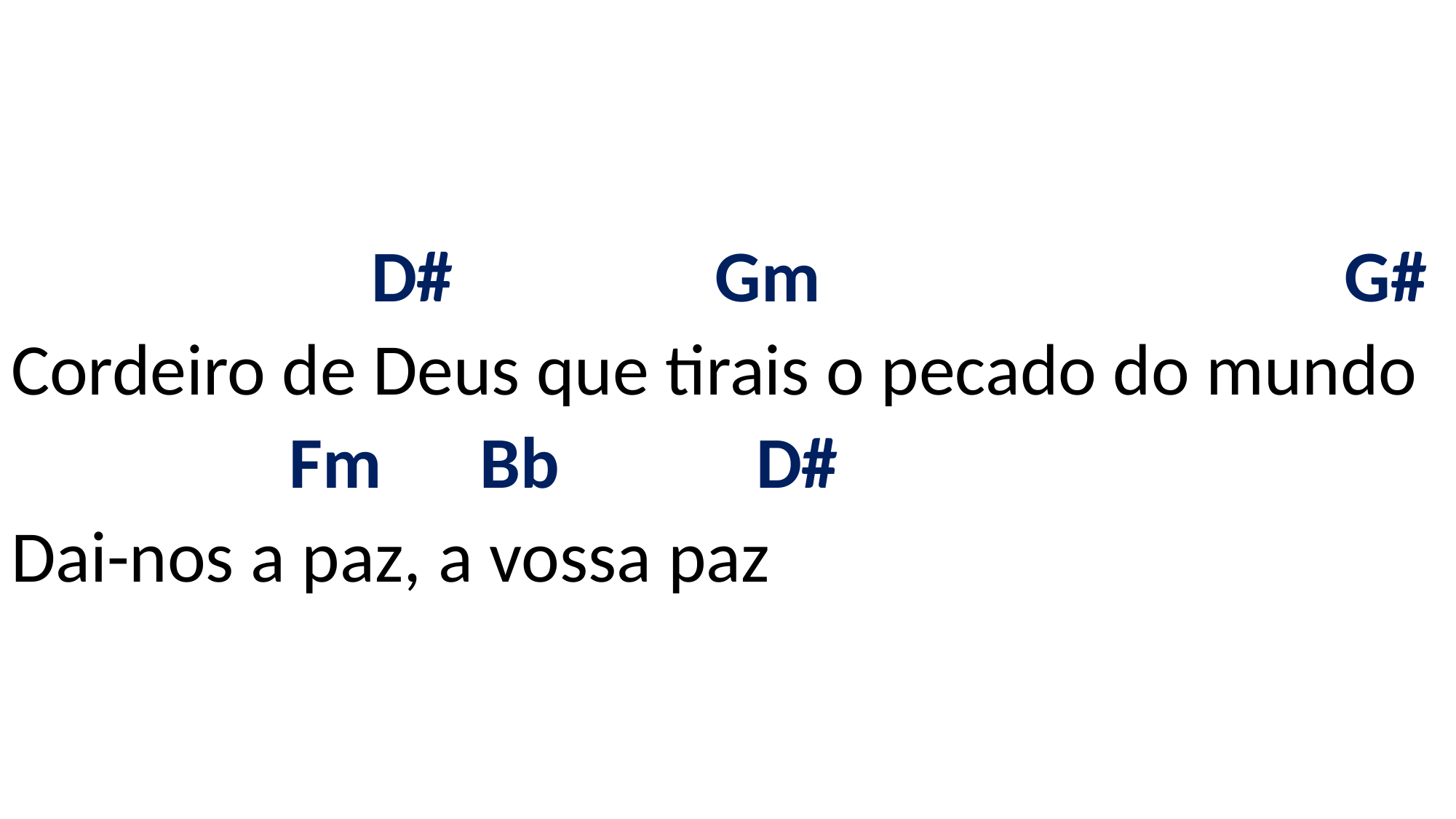

# D#                Gm                                G# Cordeiro de Deus que tirais o pecado do mundo Fm      Bb            D# Dai-nos a paz, a vossa paz